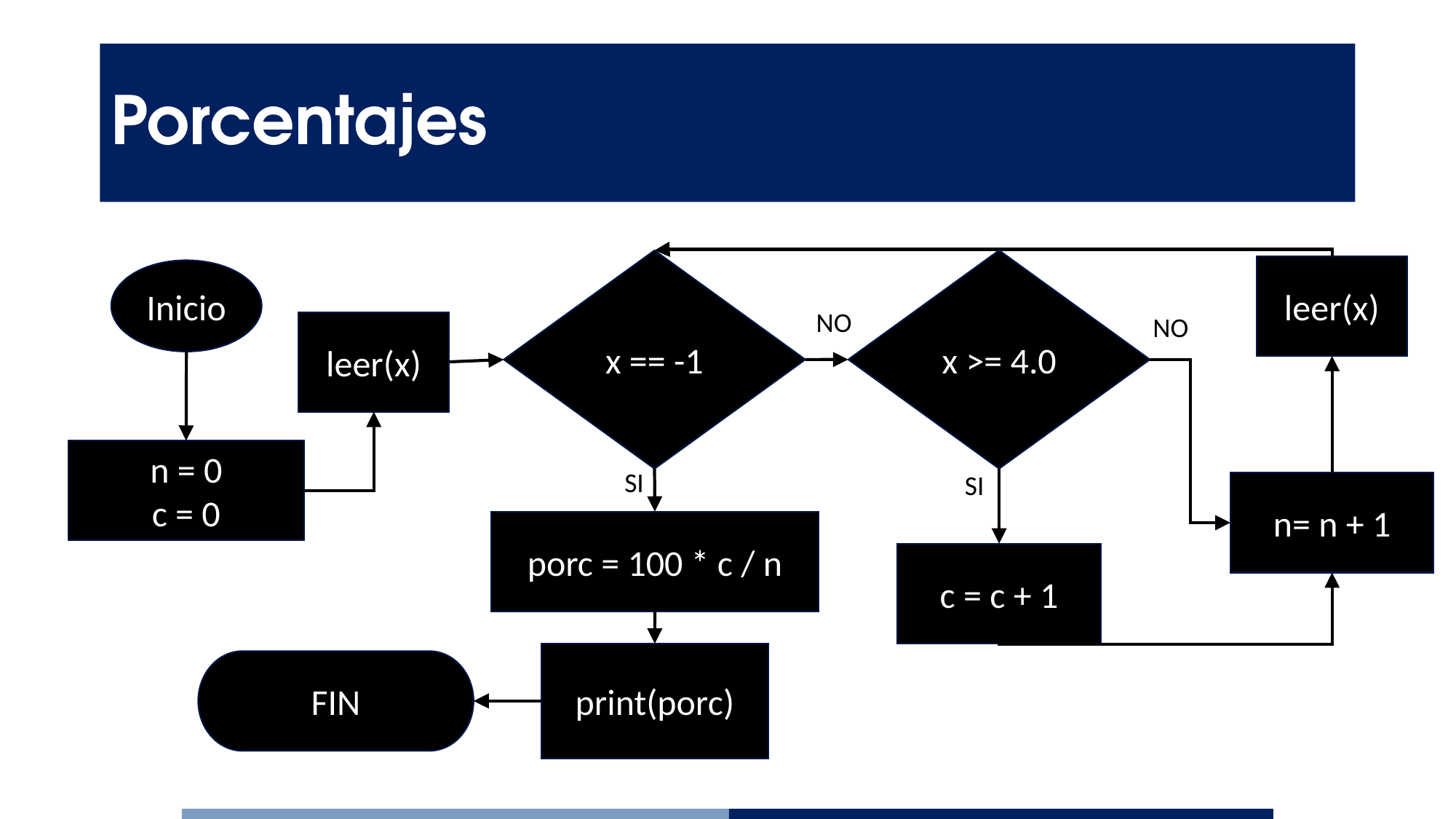

# Porcentajes
x >= 4.0
x == -1
leer(x)
Inicio
NO
NO
leer(x)
n = 0
c = 0
SI
SI
n= n + 1
porc = 100 * c / n
c = c + 1
print(porc)
FIN